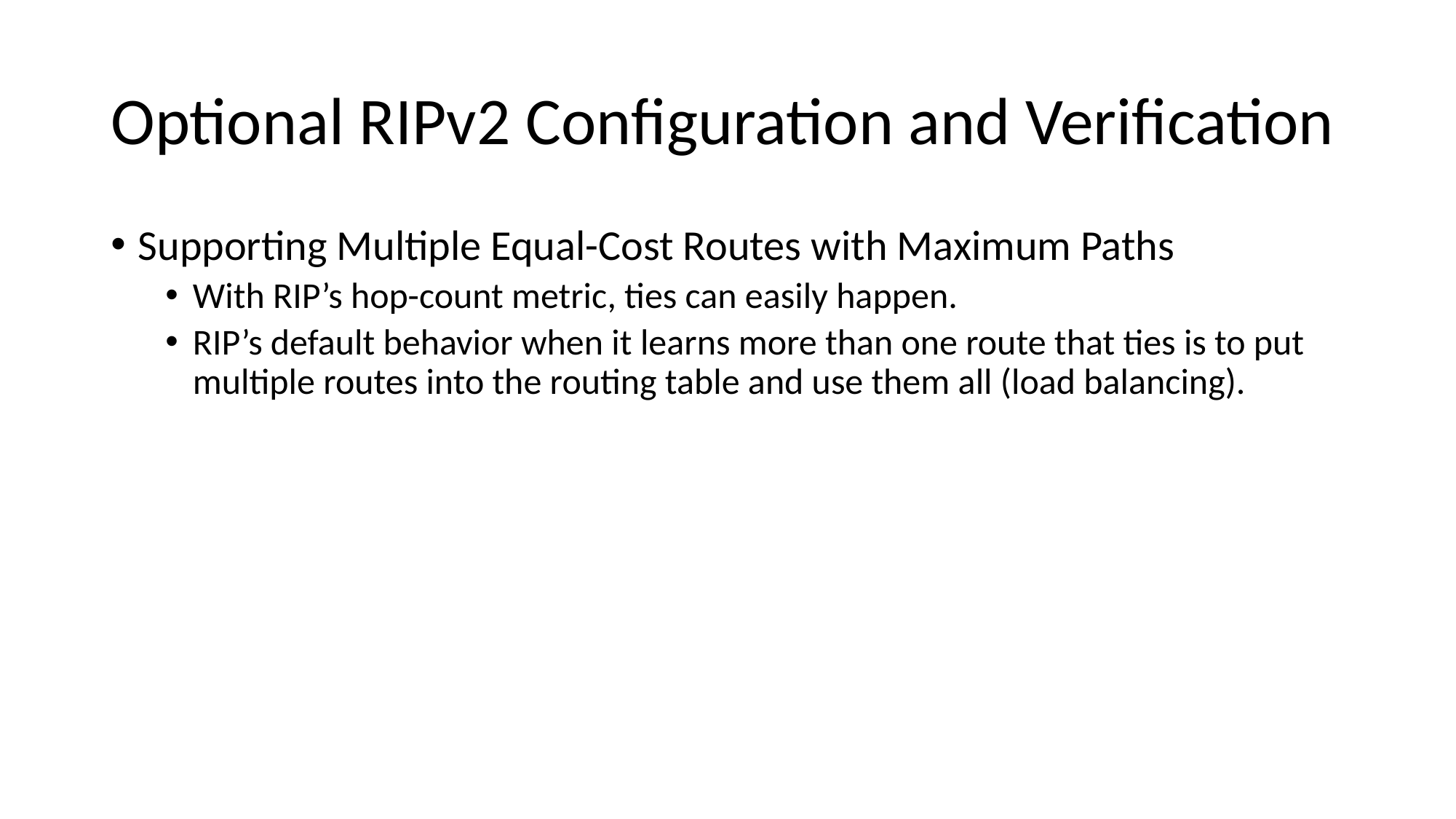

# Optional RIPv2 Configuration and Verification
Supporting Multiple Equal-Cost Routes with Maximum Paths
With RIP’s hop-count metric, ties can easily happen.
RIP’s default behavior when it learns more than one route that ties is to put multiple routes into the routing table and use them all (load balancing).